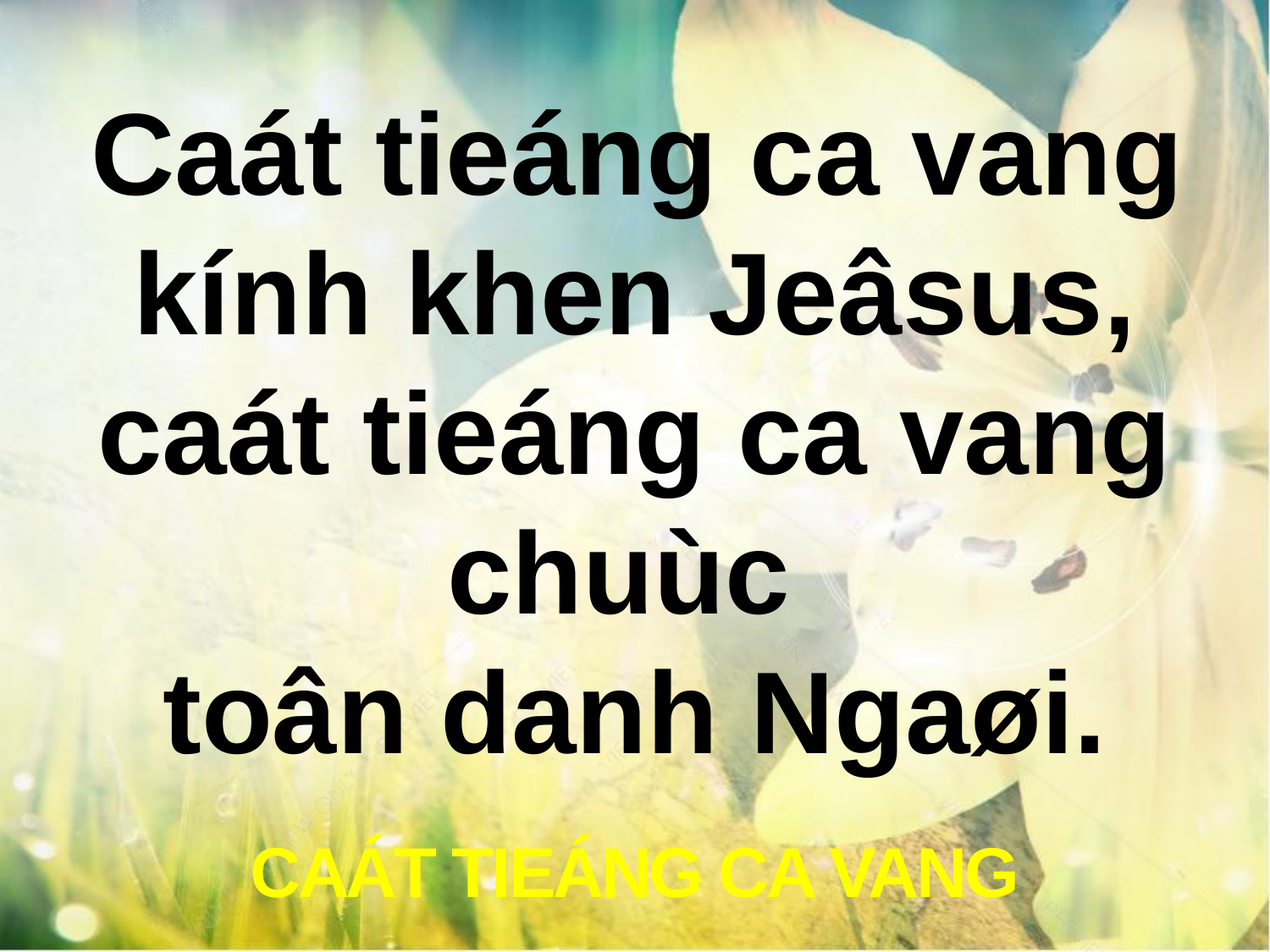

Caát tieáng ca vang
kính khen Jeâsus, caát tieáng ca vang chuùc
toân danh Ngaøi.
CAÁT TIEÁNG CA VANG